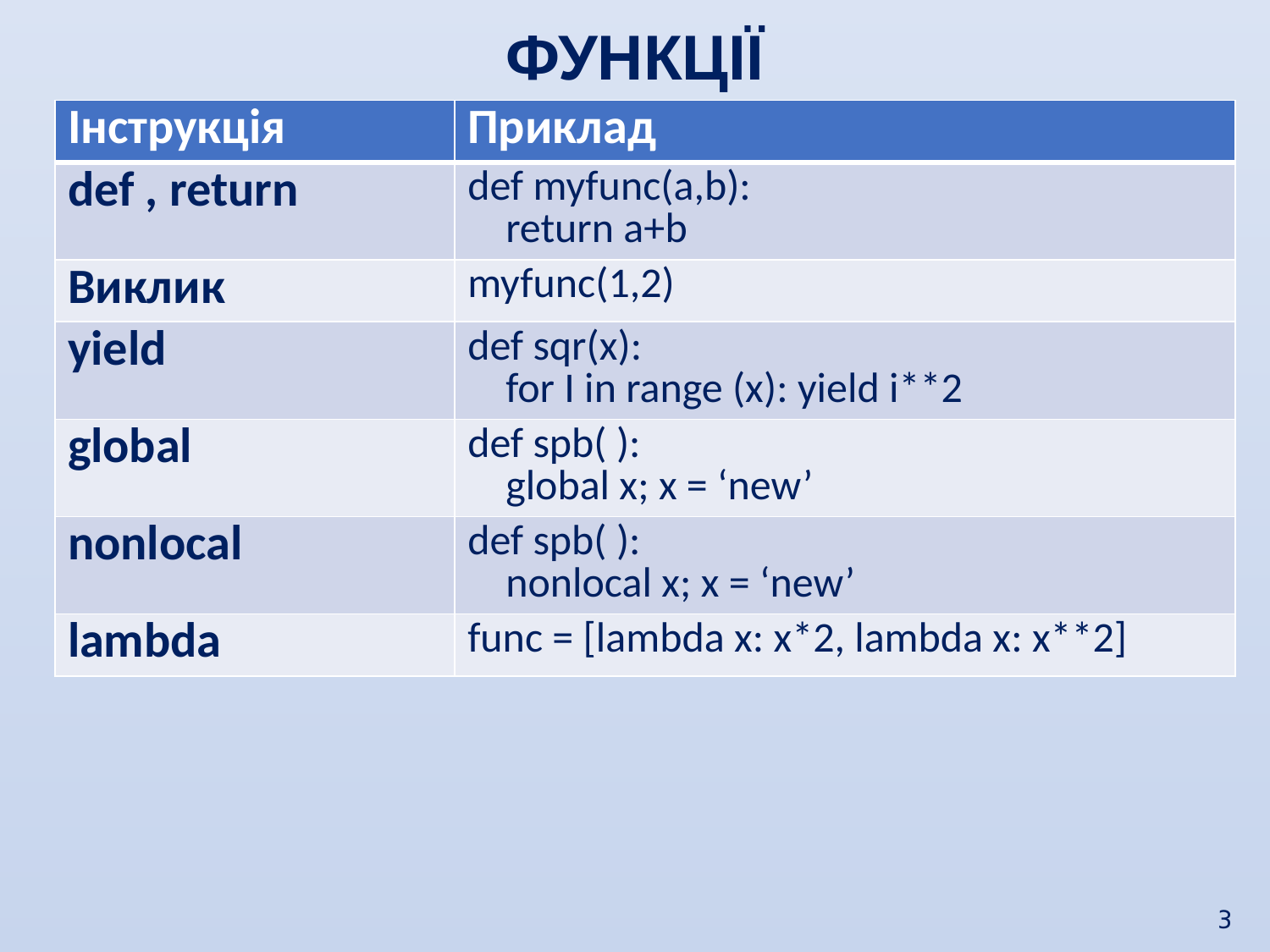

ФУНКЦІЇ
| Інструкція | Приклад |
| --- | --- |
| def , return | def myfunc(a,b): return a+b |
| Виклик | myfunc(1,2) |
| yield | def sqr(x): for I in range (x): yield i\*\*2 |
| global | def spb( ): global x; x = ‘new’ |
| nonlocal | def spb( ): nonlocal x; x = ‘new’ |
| lambda | func = [lambda x: x\*2, lambda x: x\*\*2] |
3